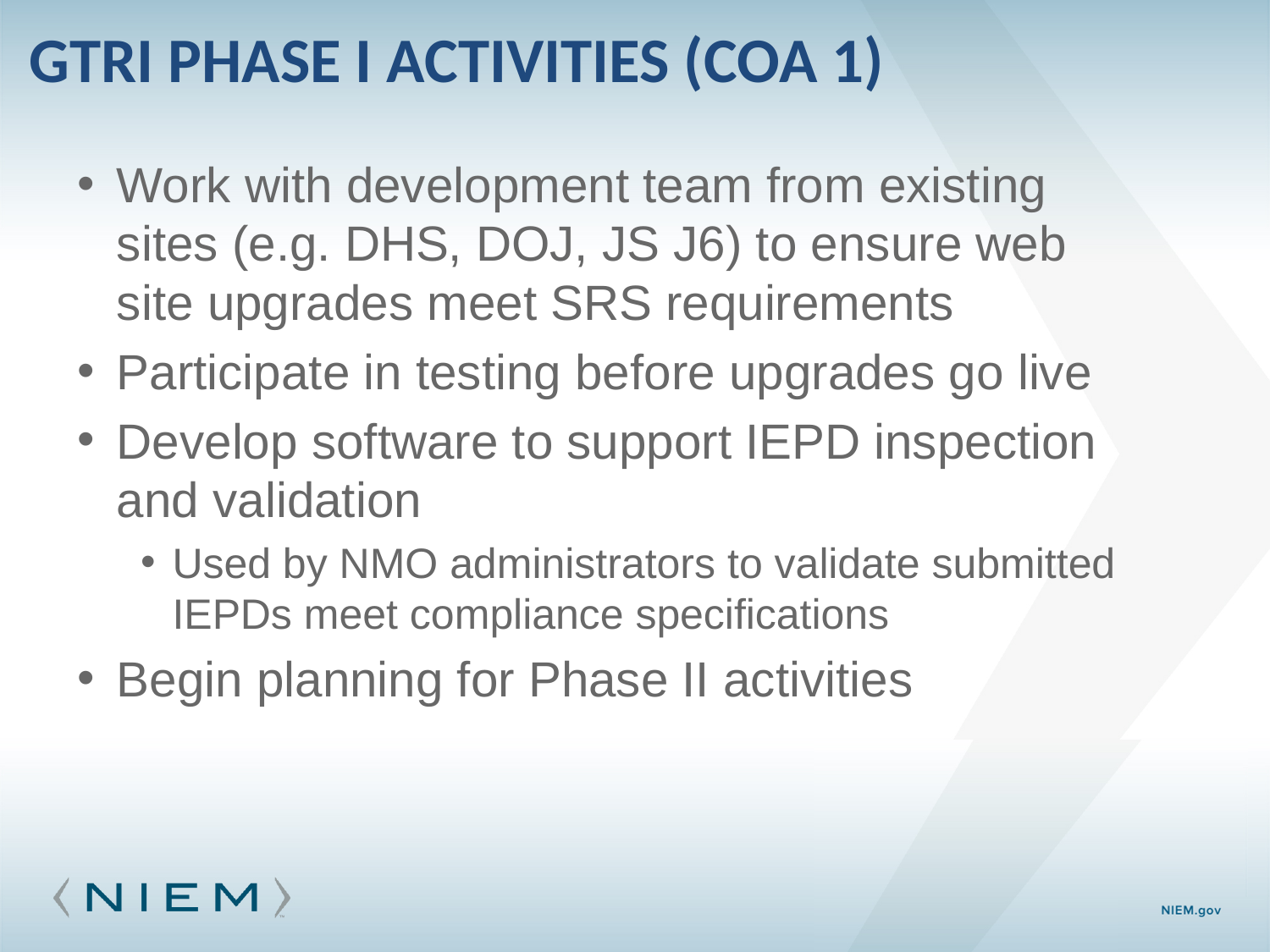

# GTRI Phase I activities (COA 1)
Work with development team from existing sites (e.g. DHS, DOJ, JS J6) to ensure web site upgrades meet SRS requirements
Participate in testing before upgrades go live
Develop software to support IEPD inspection and validation
Used by NMO administrators to validate submitted IEPDs meet compliance specifications
Begin planning for Phase II activities